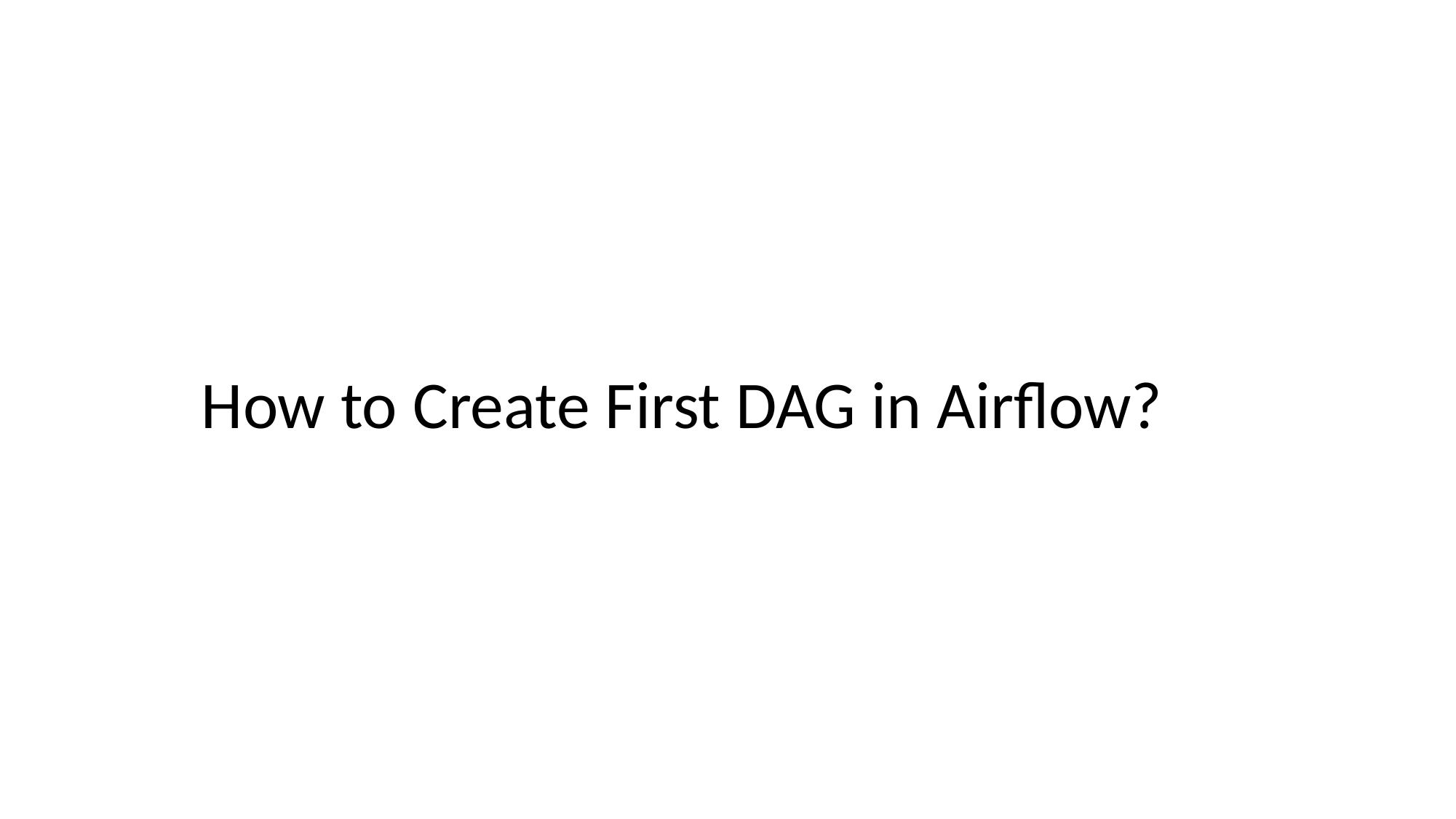

# How to Create First DAG in Airflow?